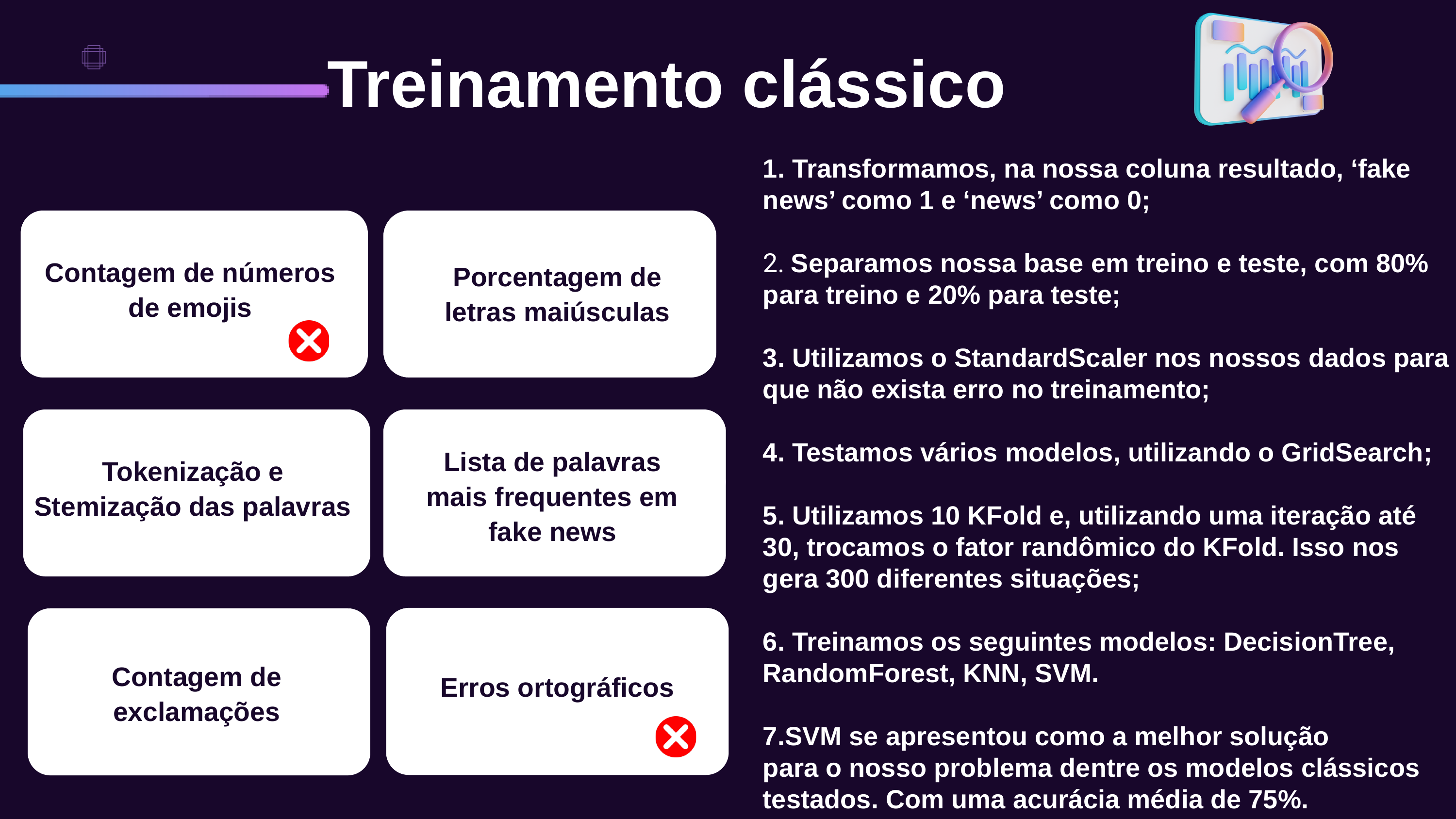

Treinamento clássico

1. Transformamos, na nossa coluna resultado, ‘fake
news’ como 1 e ‘news’ como 0;

2. Separamos nossa base em treino e teste, com 80%
para treino e 20% para teste;

3. Utilizamos o StandardScaler nos nossos dados para
que não exista erro no treinamento;

4. Testamos vários modelos, utilizando o GridSearch;

5. Utilizamos 10 KFold e, utilizando uma iteração até
30, trocamos o fator randômico do KFold. Isso nos
gera 300 diferentes situações;

6. Treinamos os seguintes modelos: DecisionTree,
RandomForest, KNN, SVM.

7.SVM se apresentou como a melhor solução
para o nosso problema dentre os modelos clássicos testados. Com uma acurácia média de 75%.

Contagem de números de emojis
Porcentagem de letras maiúsculas

Lista de palavras mais frequentes em fake news
Tokenização e Stemização das palavras

Contagem de exclamações
Erros ortográficos